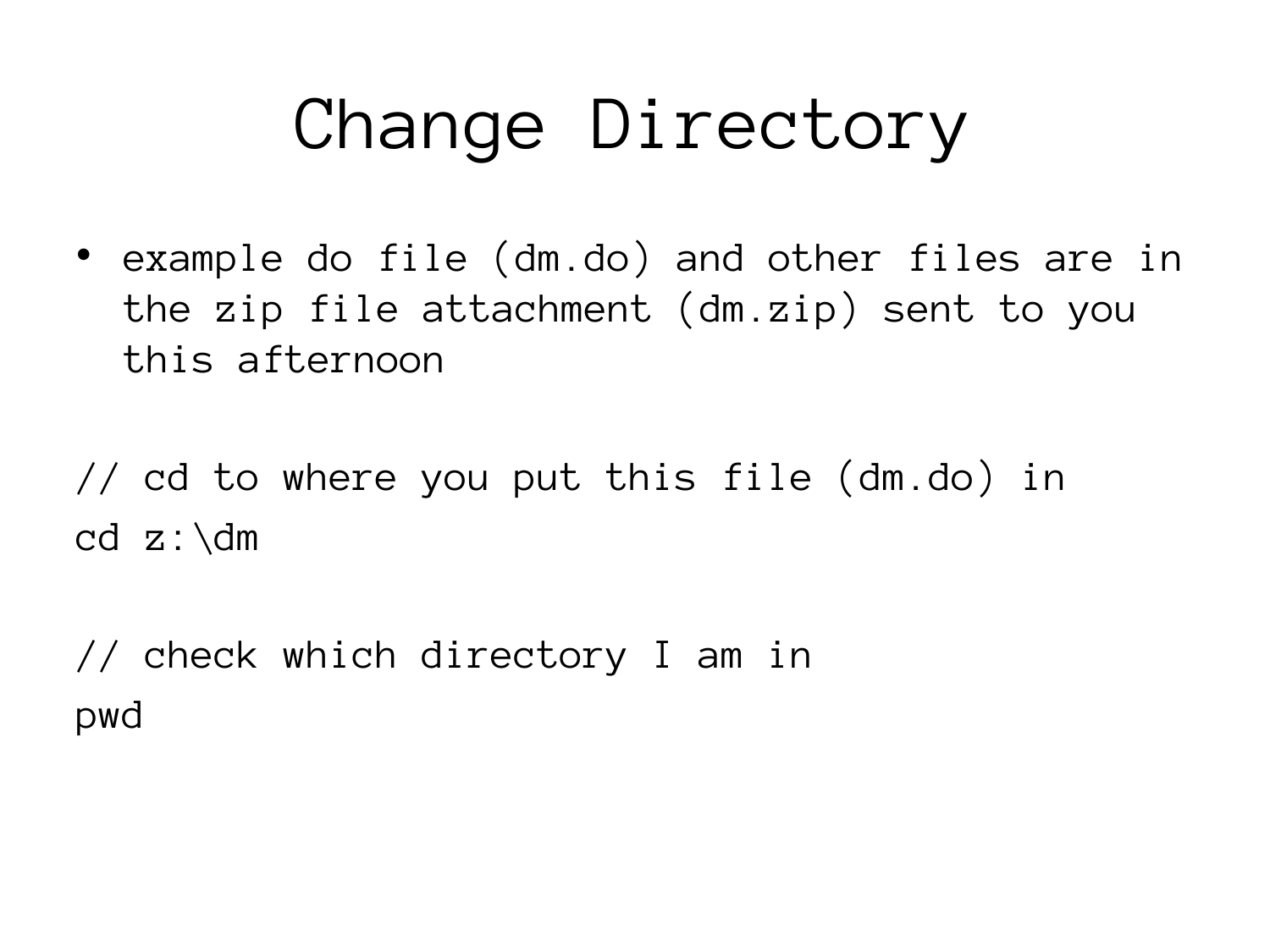

# Change Directory
example do file (dm.do) and other files are in the zip file attachment (dm.zip) sent to you this afternoon

// cd to where you put this file (dm.do) in
cd z:\dm

// check which directory I am in
pwd